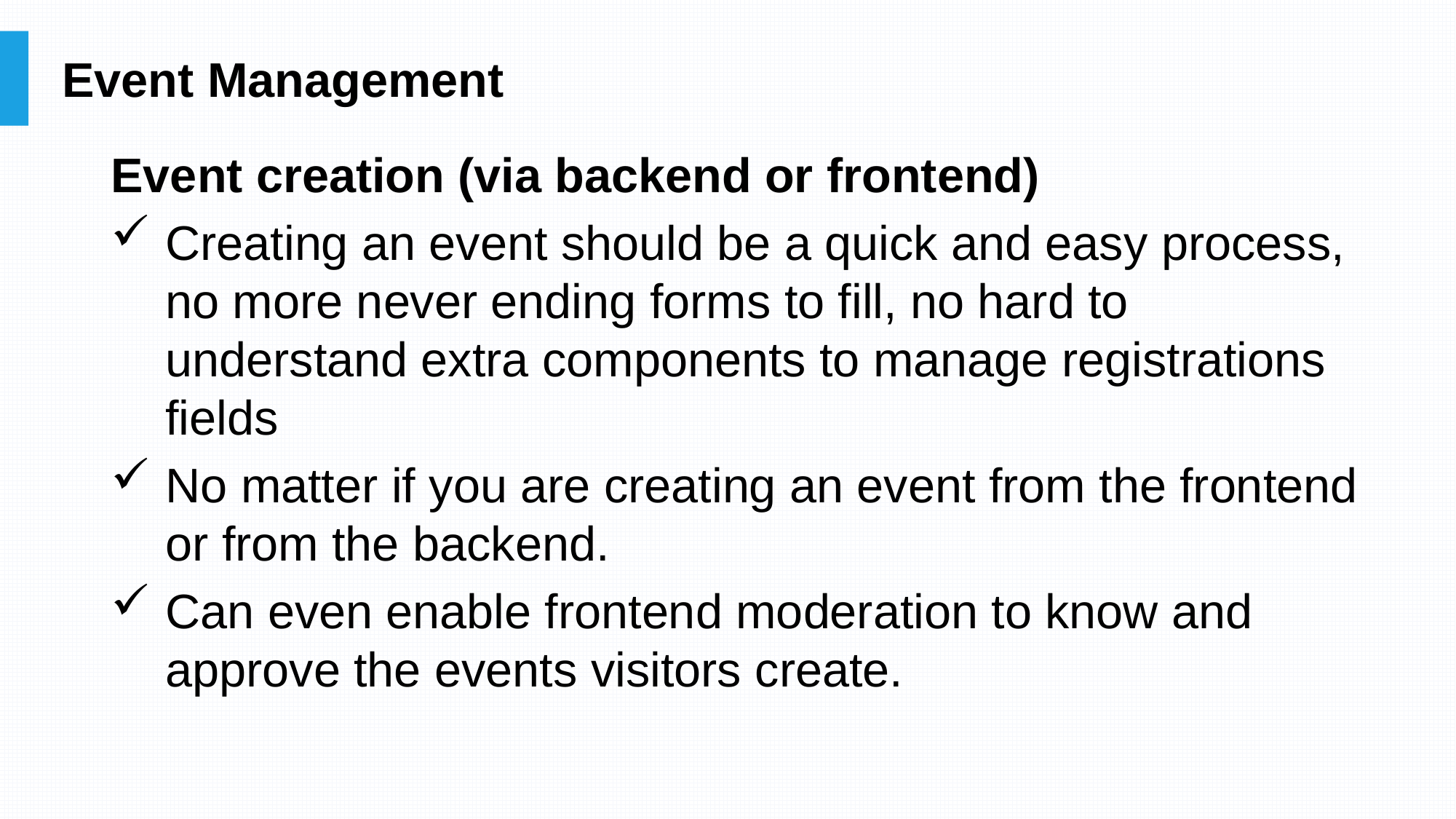

# Event Management
Event creation (via backend or frontend)
Creating an event should be a quick and easy process, no more never ending forms to fill, no hard to understand extra components to manage registrations fields
No matter if you are creating an event from the frontend or from the backend.
Can even enable frontend moderation to know and approve the events visitors create.